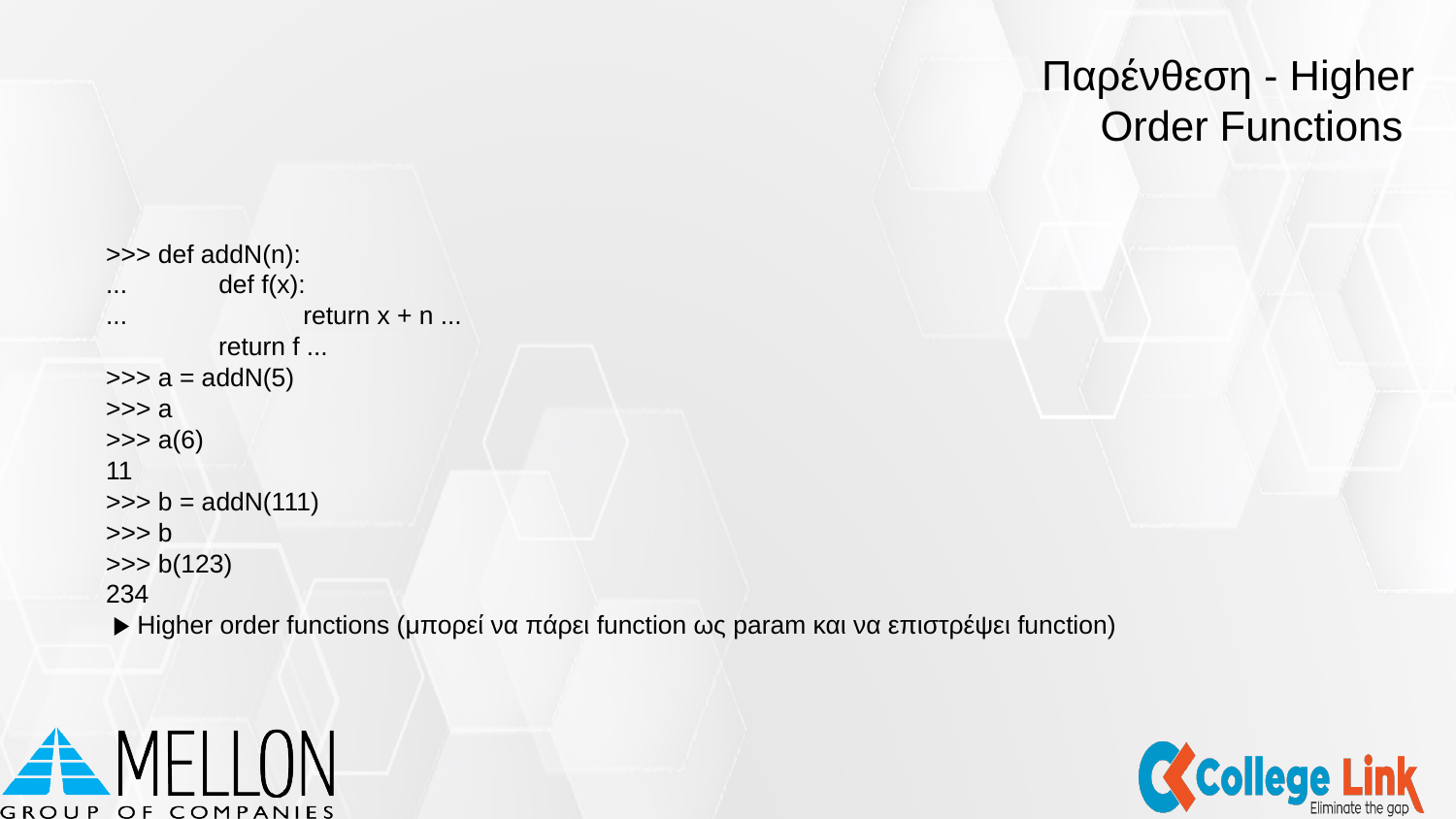

Παρένθεση - Higher Order Functions
>>> def addN(n):
...             def f(x):
...                         return x + n ...
                return f ...
>>> a = addN(5)
>>> a
>>> a(6)
11
>>> b = addN(111)
>>> b
>>> b(123)
234
 ▶ Higher order functions (μπορεί να πάρει function ως param και να επιστρέψει function)